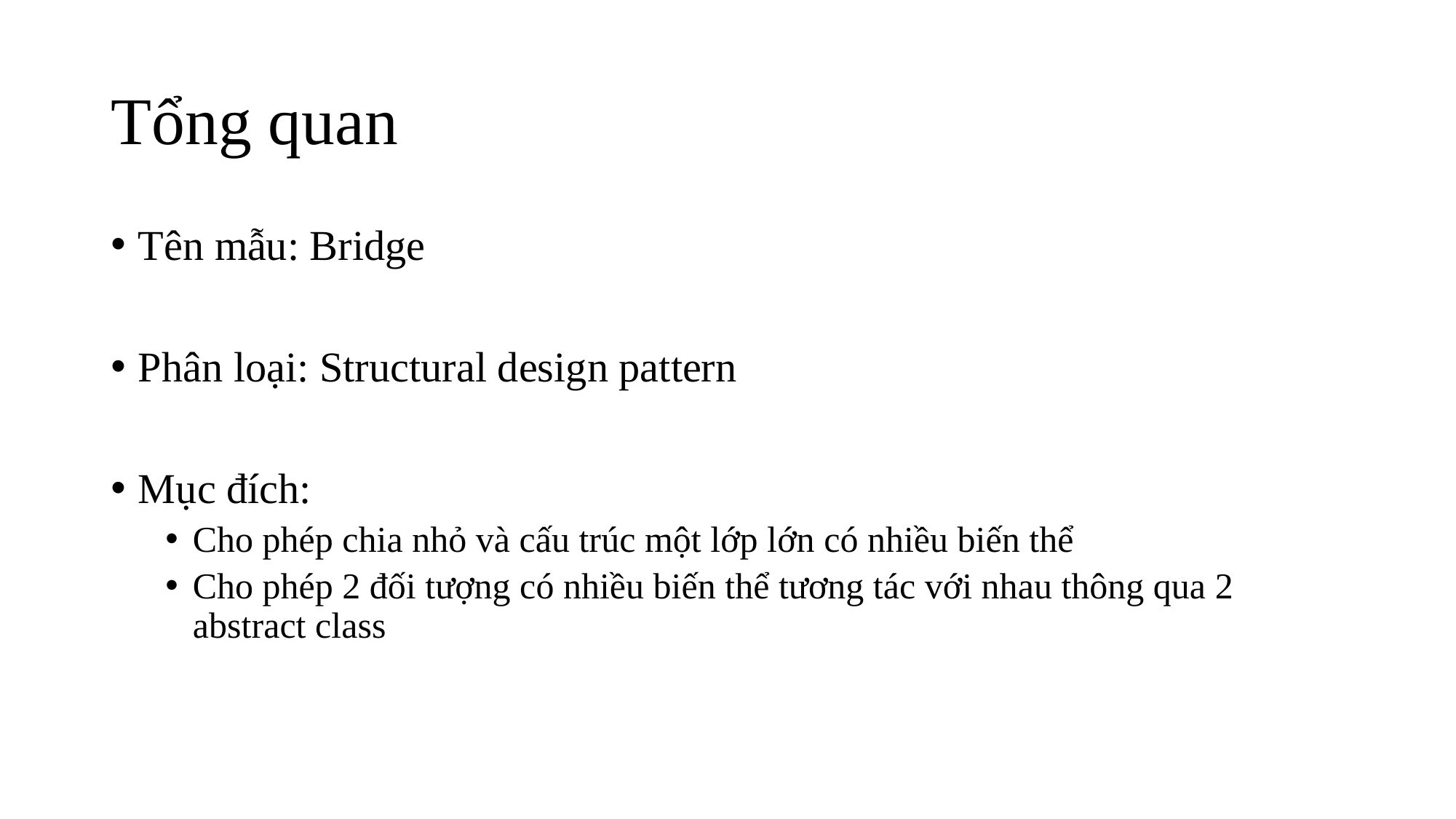

# Tổng quan
Tên mẫu: Bridge

Phân loại: Structural design pattern

Mục đích:
Cho phép chia nhỏ và cấu trúc một lớp lớn có nhiều biến thể
Cho phép 2 đối tượng có nhiều biến thể tương tác với nhau thông qua 2 abstract class